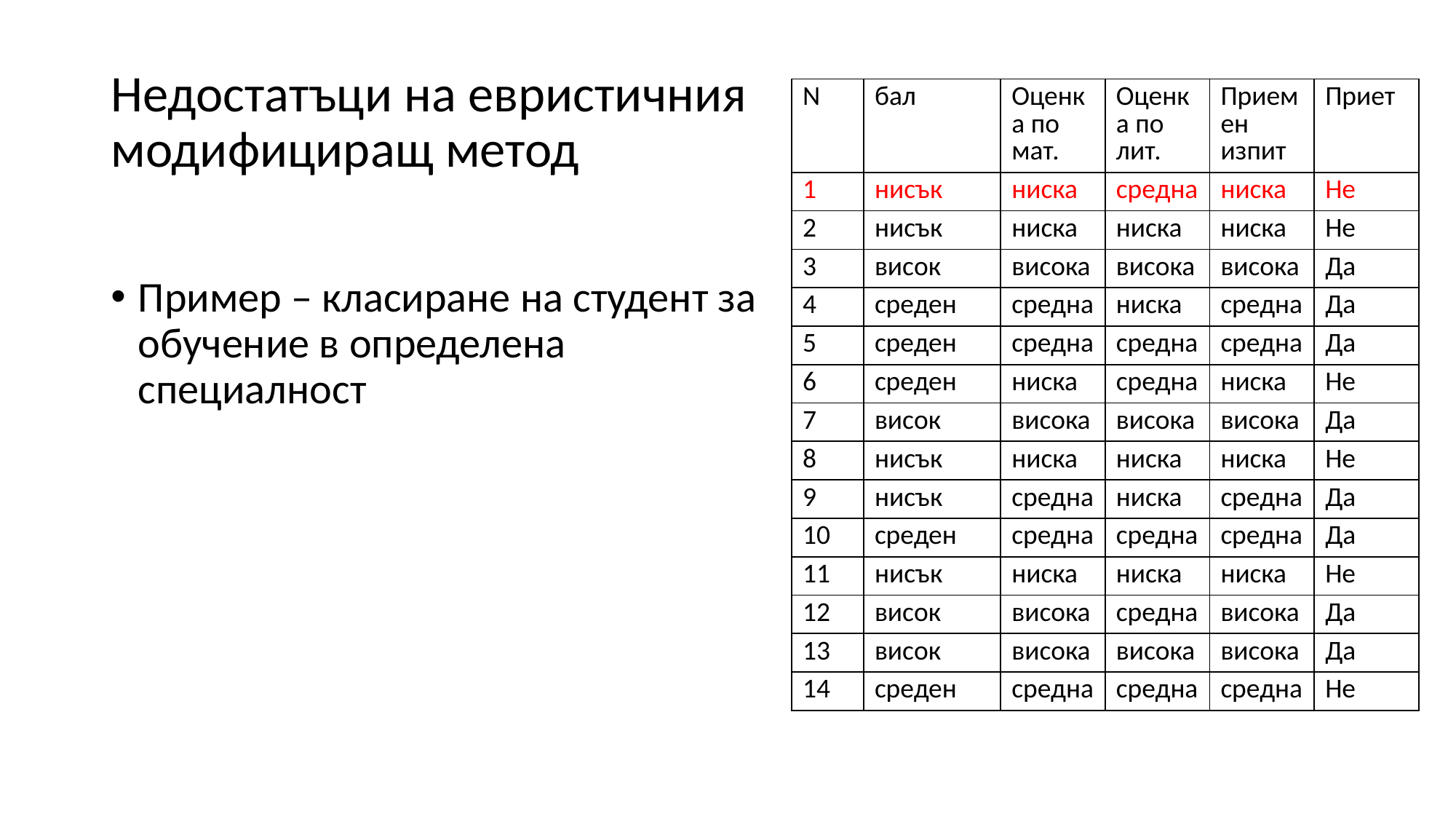

# Недостатъци на евристичния модифициращ метод
| N | бал | Оценка по мат. | Оценка по лит. | Приемен изпит | Приет |
| --- | --- | --- | --- | --- | --- |
| 1 | нисък | ниска | средна | ниска | Не |
| 2 | нисък | ниска | ниска | ниска | Не |
| 3 | висок | висока | висока | висока | Да |
| 4 | среден | средна | ниска | средна | Да |
| 5 | среден | средна | средна | средна | Да |
| 6 | среден | ниска | средна | ниска | Не |
| 7 | висок | висока | висока | висока | Да |
| 8 | нисък | ниска | ниска | ниска | Не |
| 9 | нисък | средна | ниска | средна | Да |
| 10 | среден | средна | средна | средна | Да |
| 11 | нисък | ниска | ниска | ниска | Не |
| 12 | висок | висока | средна | висока | Да |
| 13 | висок | висока | висока | висока | Да |
| 14 | среден | средна | средна | средна | Не |
Пример – класиране на студент за обучение в определена специалност